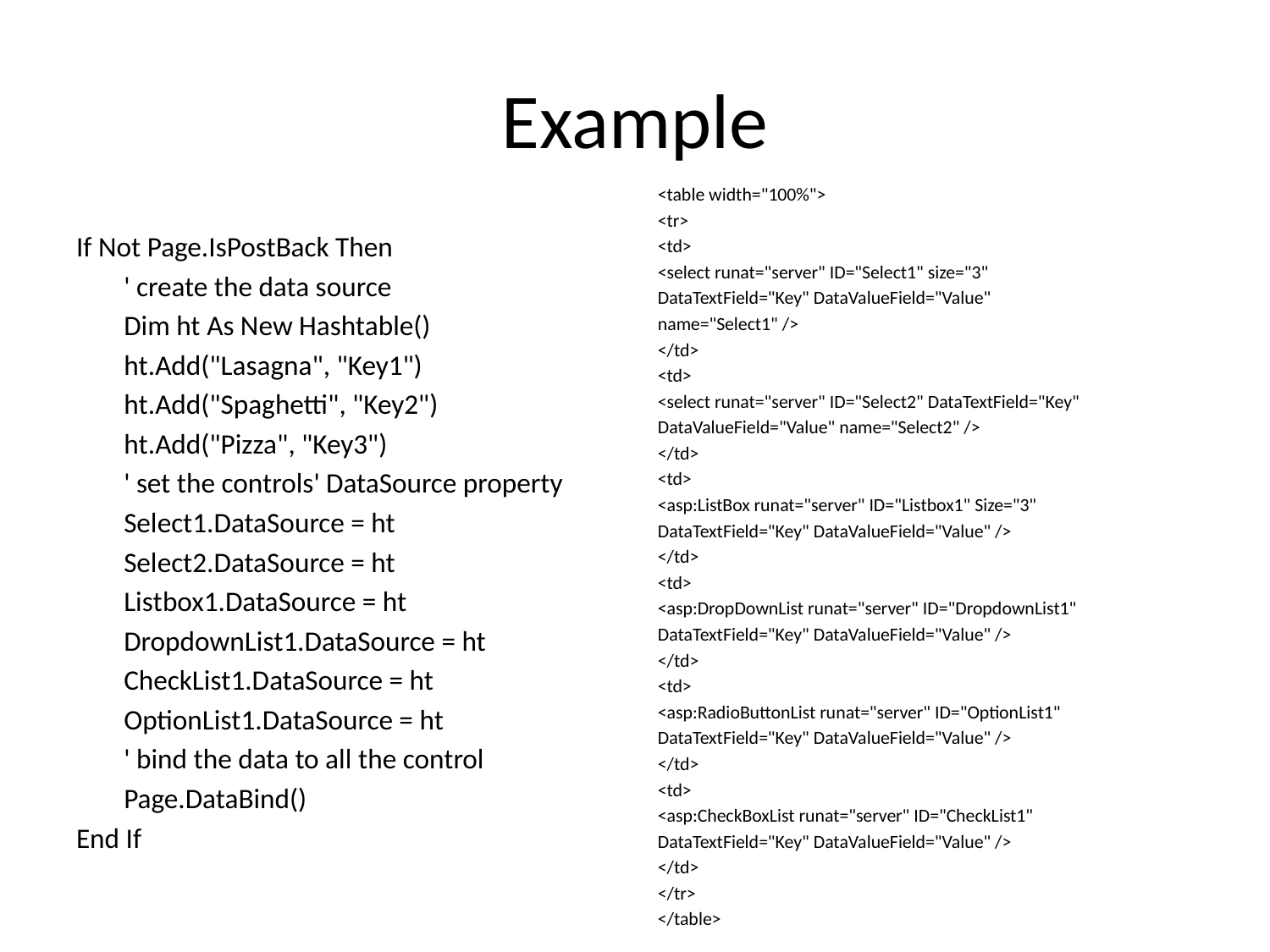

# Example
<table width="100%">
<tr>
<td>
<select runat="server" ID="Select1" size="3"
DataTextField="Key" DataValueField="Value"
name="Select1" />
</td>
<td>
<select runat="server" ID="Select2" DataTextField="Key"
DataValueField="Value" name="Select2" />
</td>
<td>
<asp:ListBox runat="server" ID="Listbox1" Size="3"
DataTextField="Key" DataValueField="Value" />
</td>
<td>
<asp:DropDownList runat="server" ID="DropdownList1"
DataTextField="Key" DataValueField="Value" />
</td>
<td>
<asp:RadioButtonList runat="server" ID="OptionList1"
DataTextField="Key" DataValueField="Value" />
</td>
<td>
<asp:CheckBoxList runat="server" ID="CheckList1"
DataTextField="Key" DataValueField="Value" />
</td>
</tr>
</table>
If Not Page.IsPostBack Then
	' create the data source
	Dim ht As New Hashtable()
	ht.Add("Lasagna", "Key1")
	ht.Add("Spaghetti", "Key2")
	ht.Add("Pizza", "Key3")
	' set the controls' DataSource property
	Select1.DataSource = ht
	Select2.DataSource = ht
	Listbox1.DataSource = ht
	DropdownList1.DataSource = ht
	CheckList1.DataSource = ht
	OptionList1.DataSource = ht
	' bind the data to all the control
	Page.DataBind()
End If